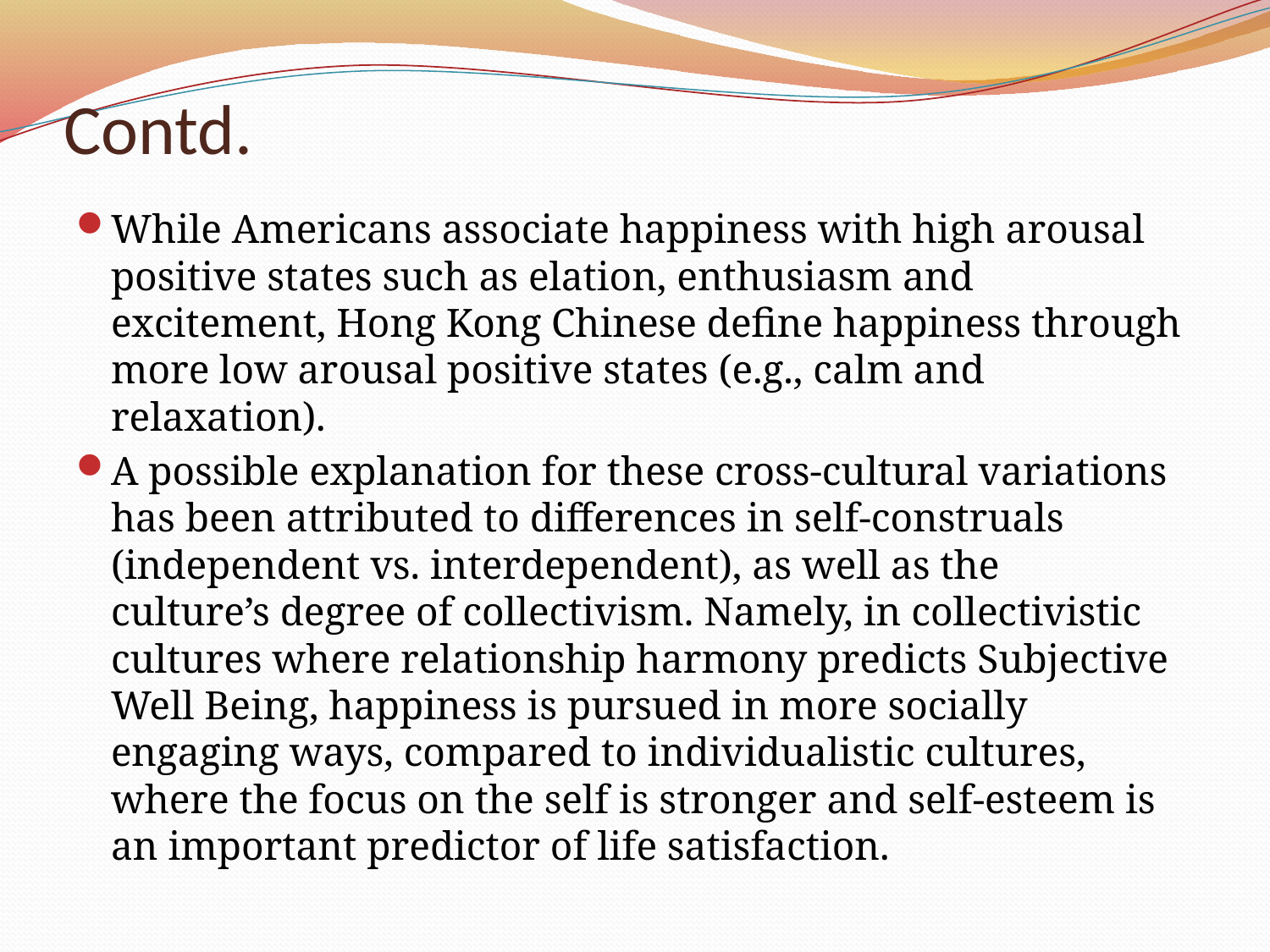

# Contd.
While Americans associate happiness with high arousal positive states such as elation, enthusiasm and excitement, Hong Kong Chinese define happiness through more low arousal positive states (e.g., calm and relaxation).
A possible explanation for these cross-cultural variations has been attributed to differences in self-construals (independent vs. interdependent), as well as the culture’s degree of collectivism. Namely, in collectivistic cultures where relationship harmony predicts Subjective Well Being, happiness is pursued in more socially engaging ways, compared to individualistic cultures, where the focus on the self is stronger and self-esteem is an important predictor of life satisfaction.